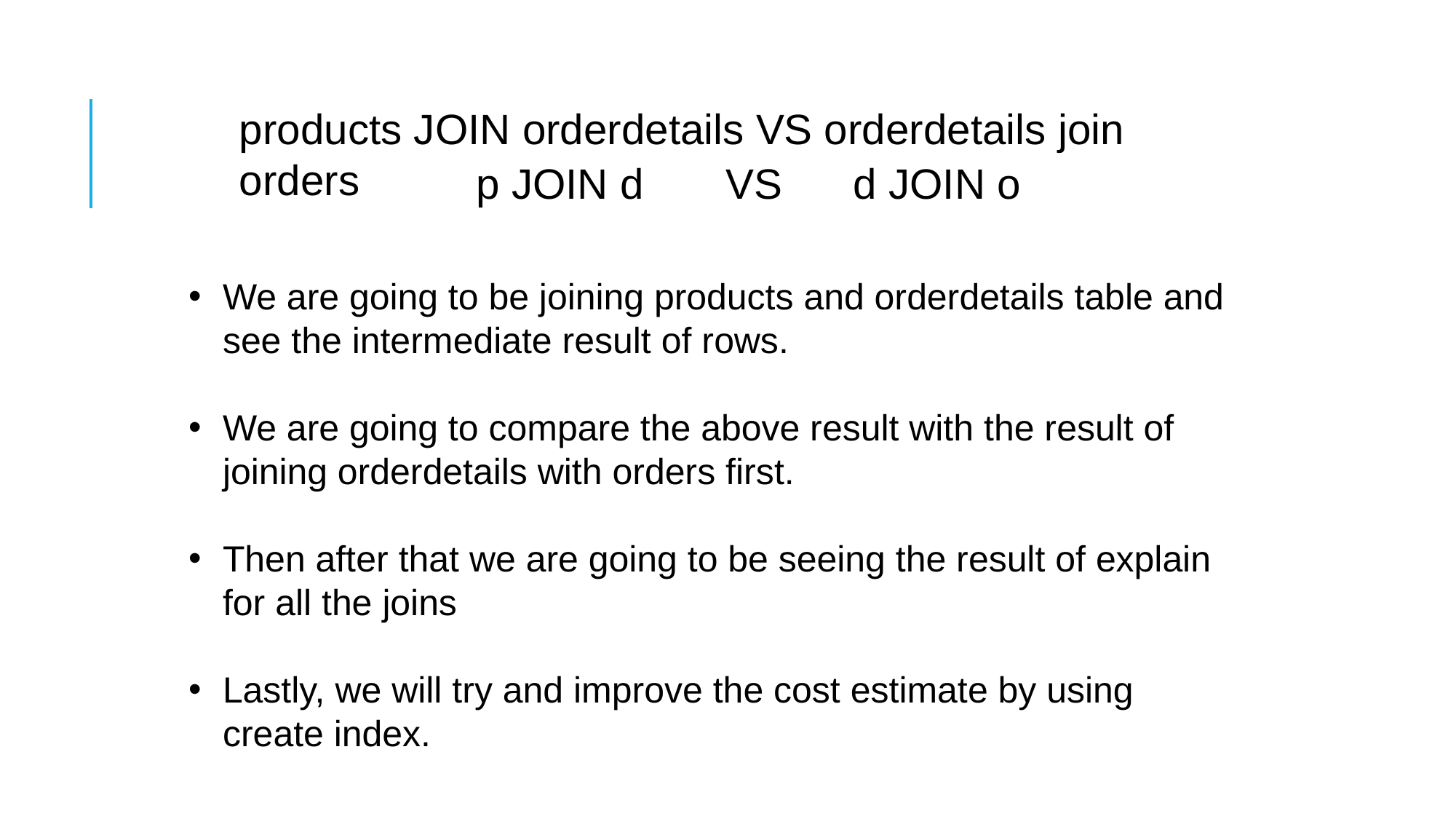

products JOIN orderdetails VS orderdetails join orders
p JOIN d       VS      d JOIN o
We are going to be joining products and orderdetails table and see the intermediate result of rows.

We are going to compare the above result with the result of joining orderdetails with orders first.

Then after that we are going to be seeing the result of explain for all the joins

Lastly, we will try and improve the cost estimate by using create index.